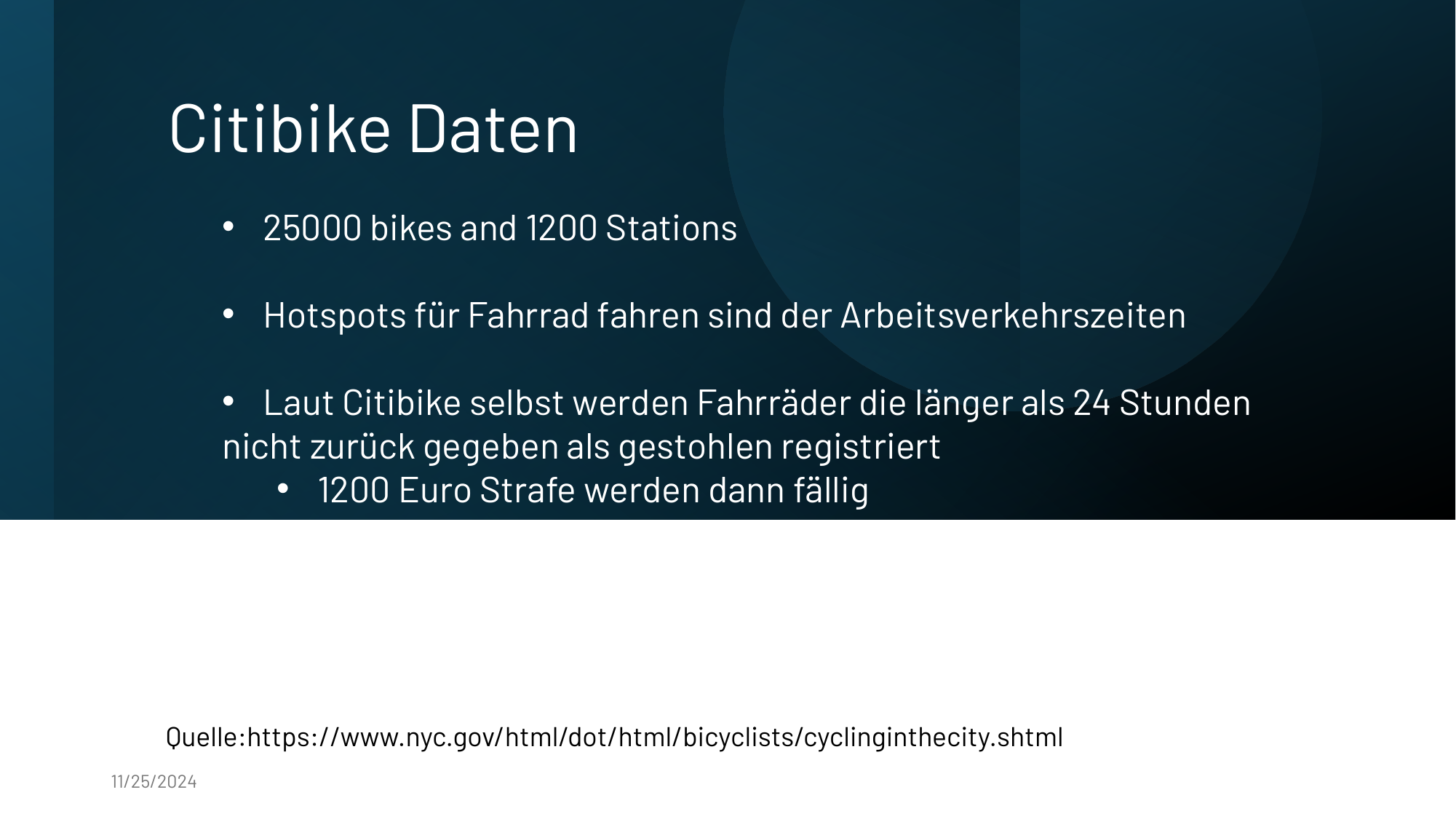

# Citibike Daten
25000 bikes and 1200 Stations

Hotspots für Fahrrad fahren sind der Arbeitsverkehrszeiten

Laut Citibike selbst werden Fahrräder die länger als 24 Stunden
nicht zurück gegeben als gestohlen registriert
1200 Euro Strafe werden dann fällig

Quelle:https://www.nyc.gov/html/dot/html/bicyclists/cyclinginthecity.shtml
11/25/2024
Leon Brochmann
9